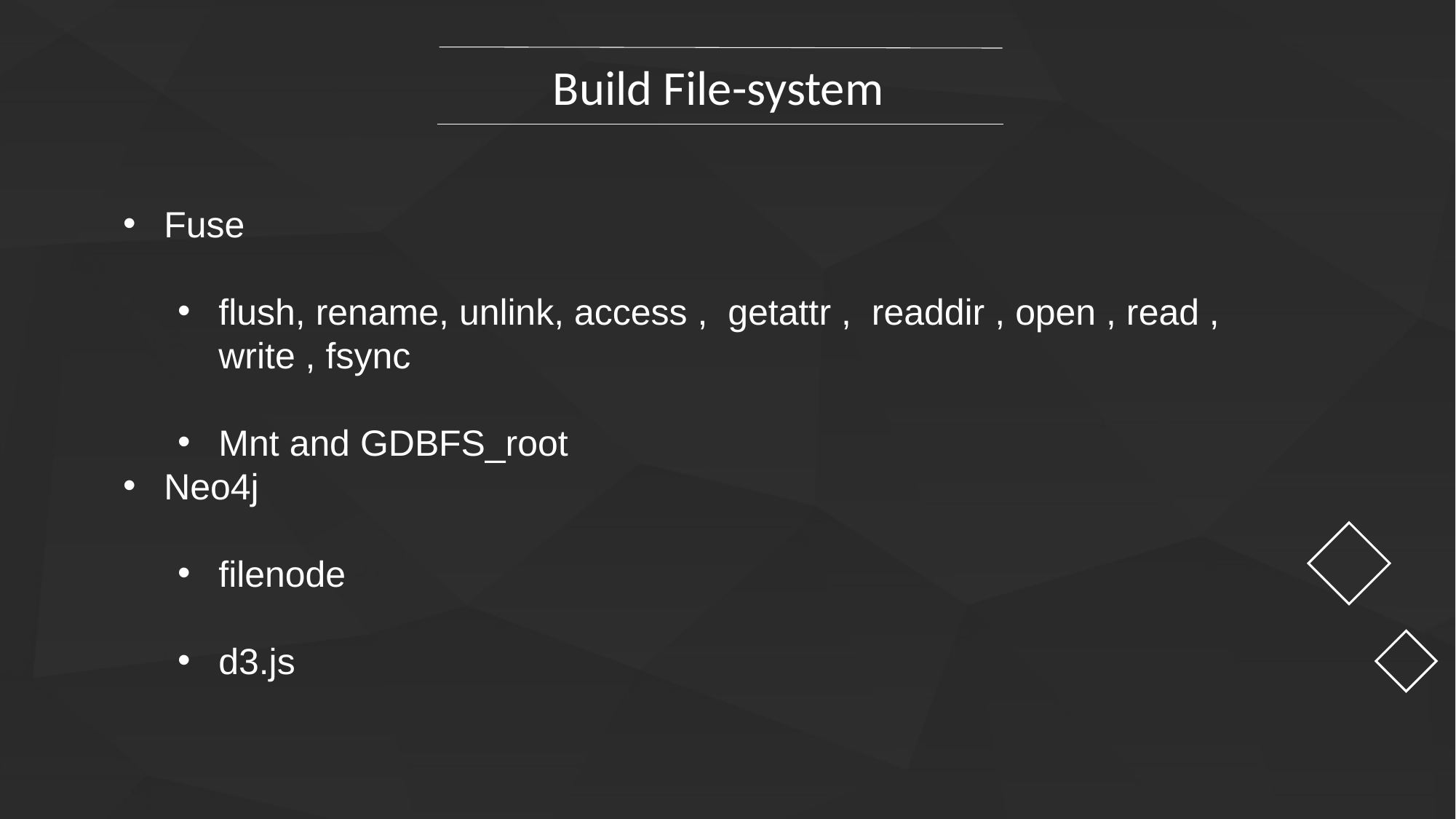

Build File-system

Fuse

flush, rename, unlink, access ,  getattr ,  readdir , open , read , write , fsync

Mnt and GDBFS_root
Neo4j

filenode

d3.js